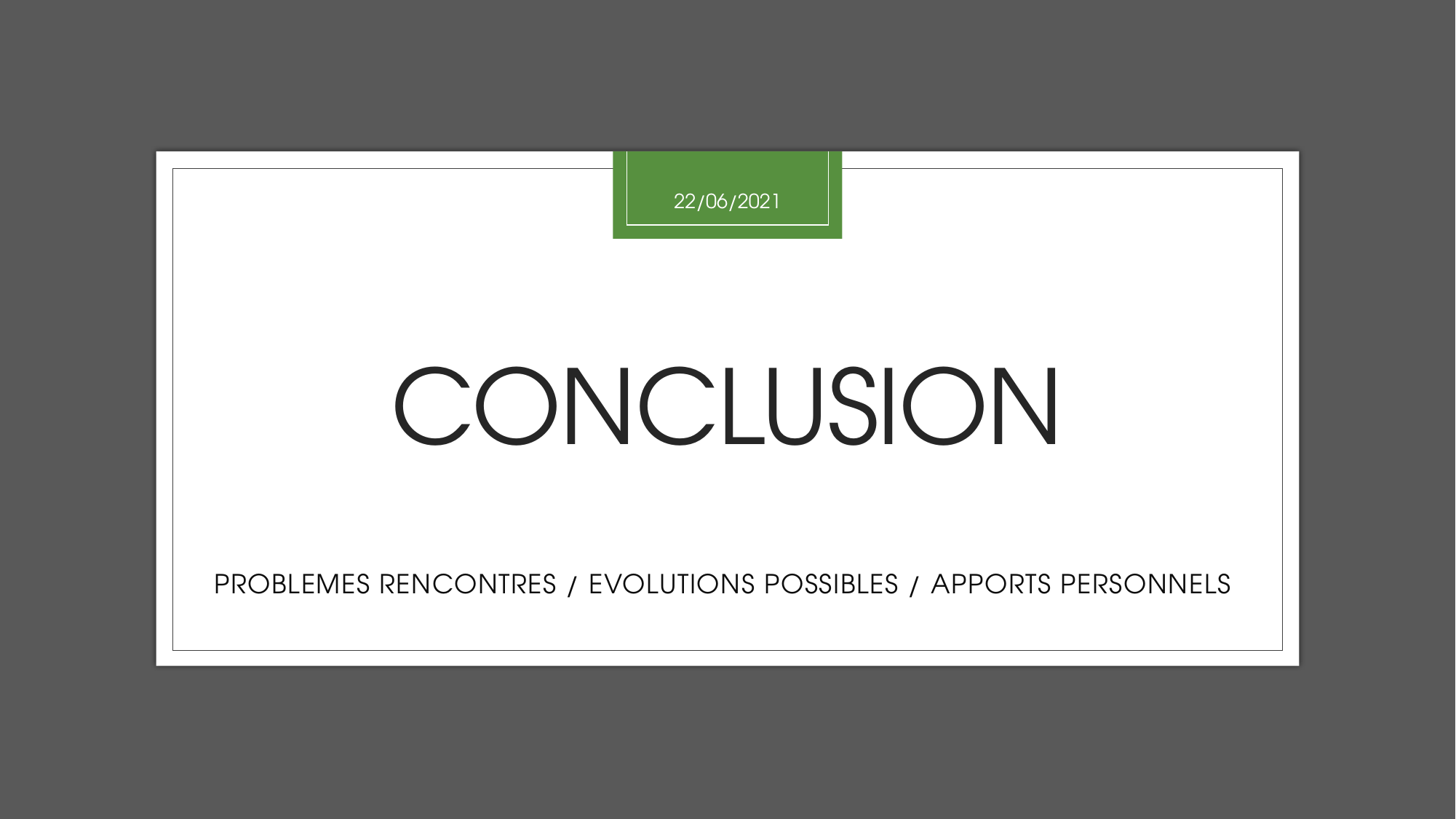

22/06/2021
# CONCLUSION
PROBLEMES RENCONTRES / EVOLUTIONS POSSIBLES / APPORTS PERSONNELS